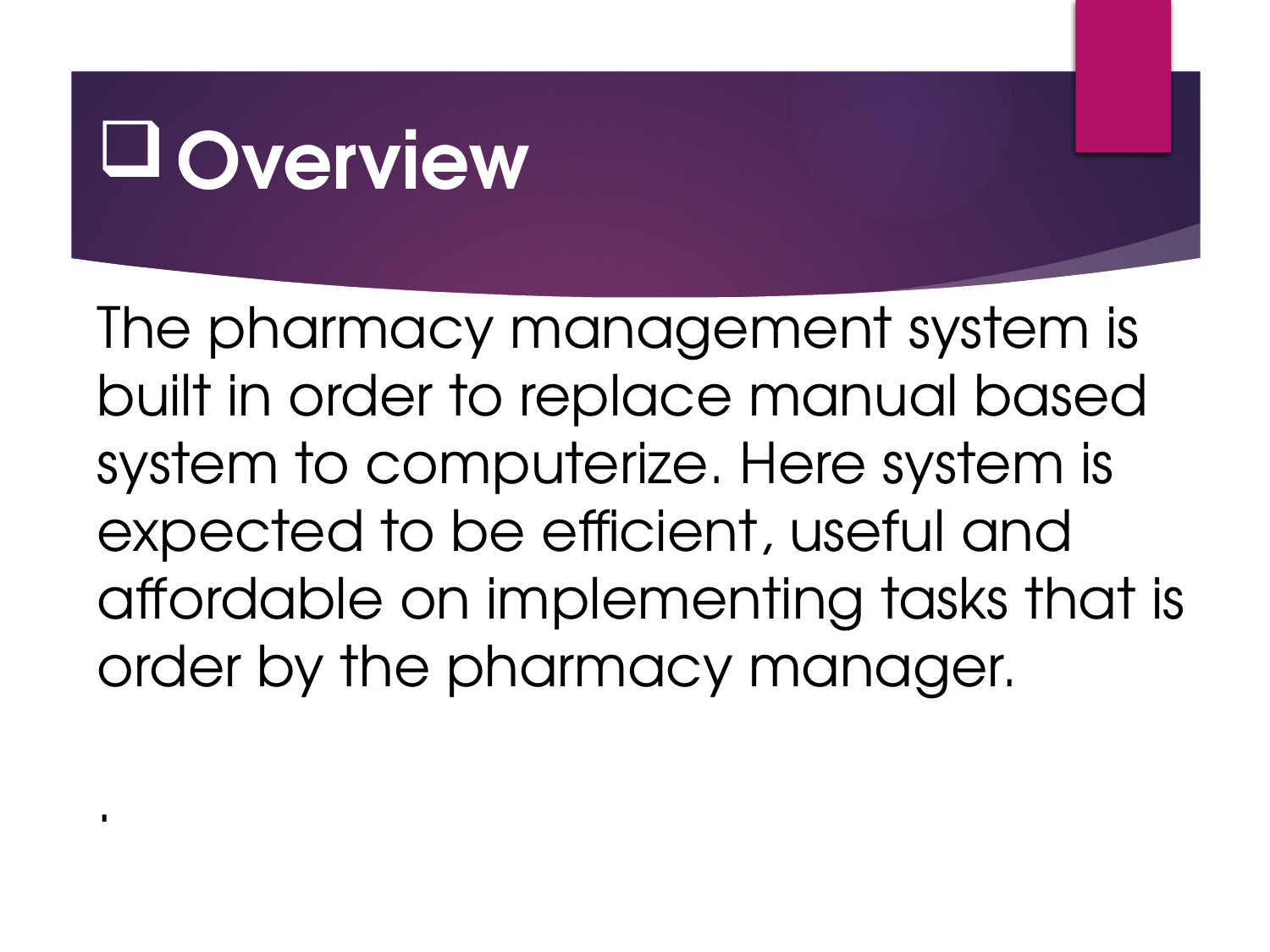

Overview

The pharmacy management system is built in order to replace manual based system to computerize. Here system is expected to be efficient, useful and affordable on implementing tasks that is order by the pharmacy manager.

.